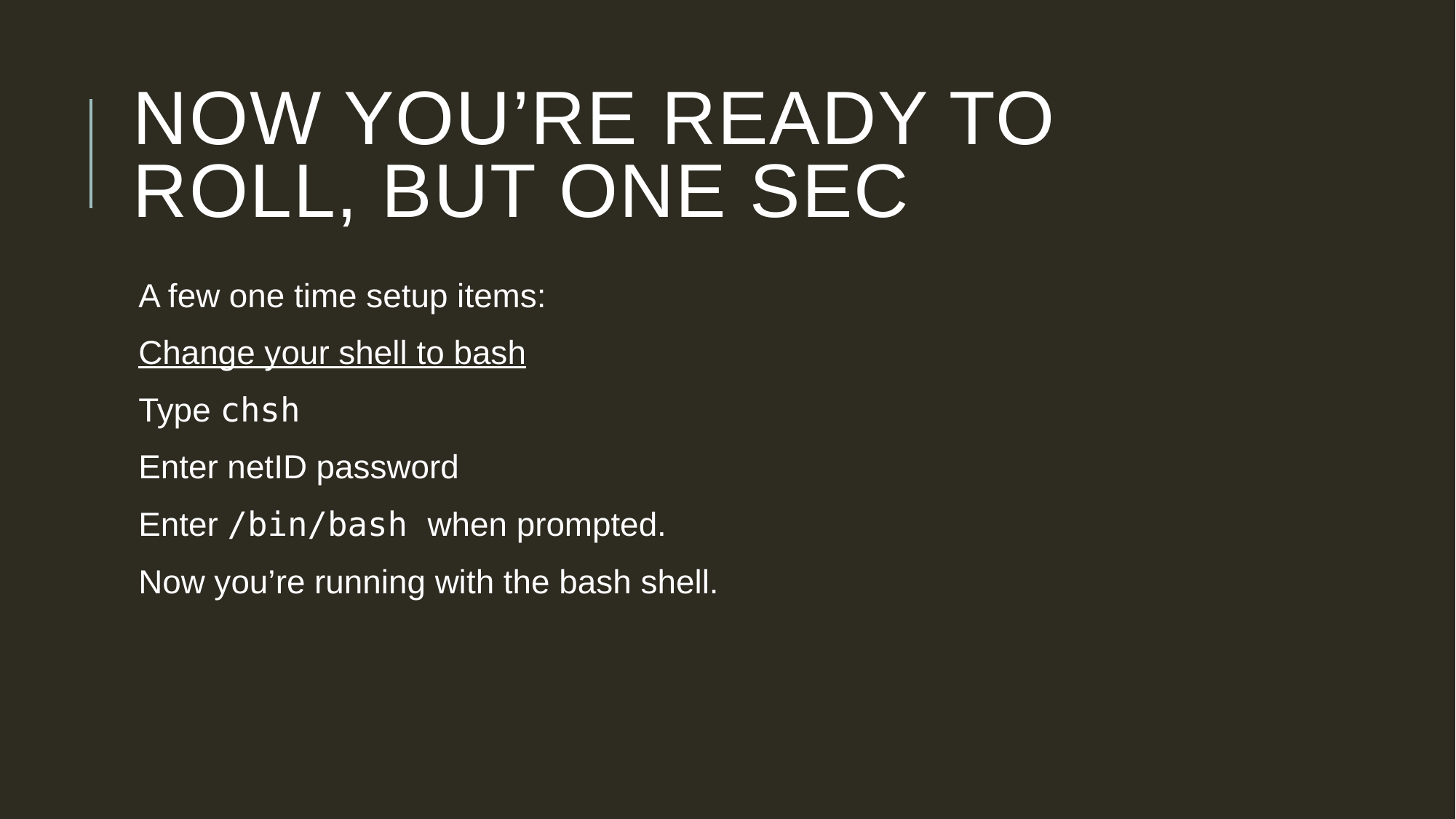

# Now you’re ready to roll, but one sec
A few one time setup items:
Change your shell to bash
Type chsh
Enter netID password
Enter /bin/bash when prompted.
Now you’re running with the bash shell.